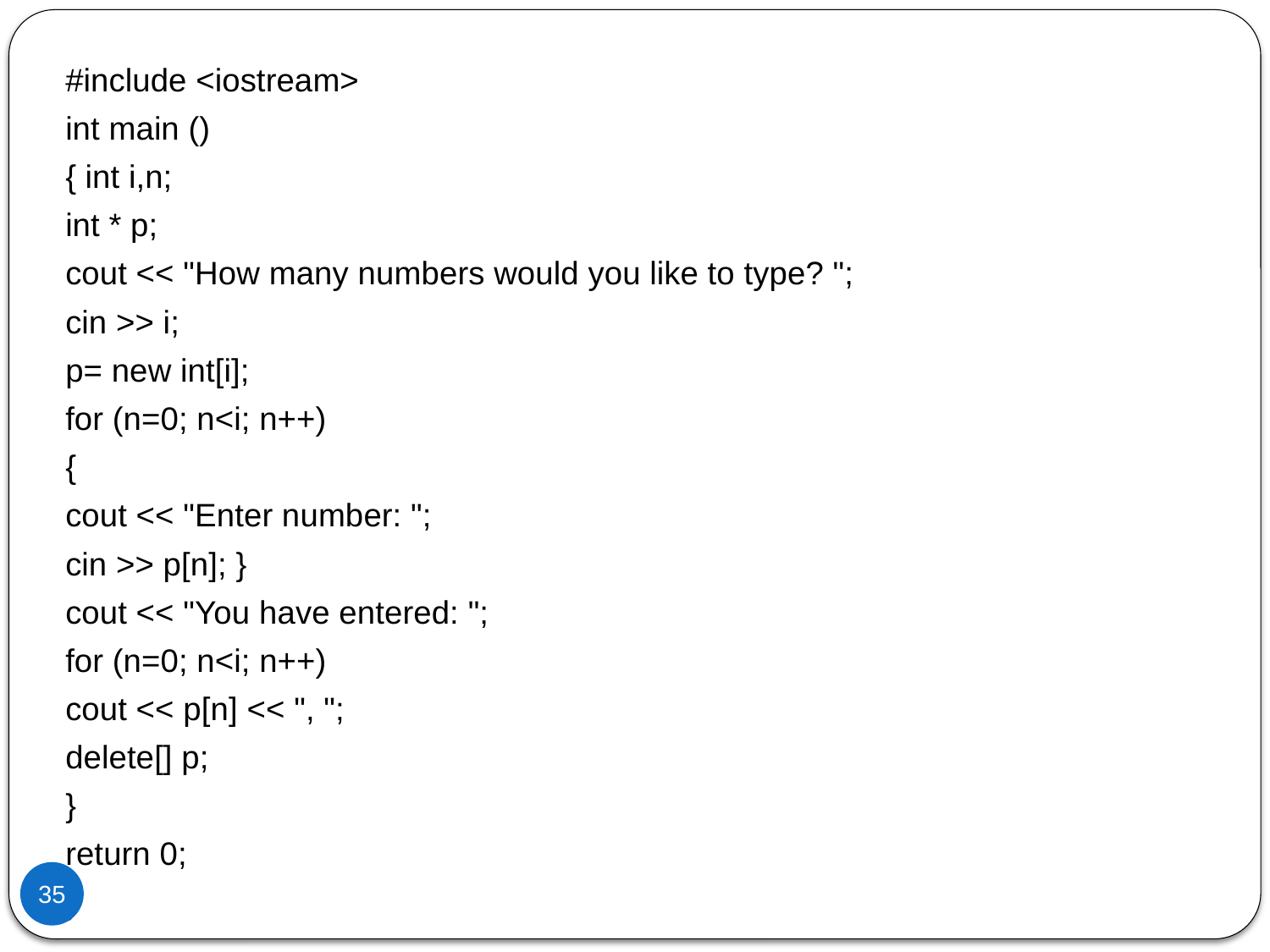

#
#include <iostream>
int main ()
{ int i,n;
int * p;
cout << "How many numbers would you like to type? ";
cin >> i;
p= new int[i];
for (n=0; n<i; n++)
{
cout << "Enter number: ";
cin >> p[n]; }
cout << "You have entered: ";
for (n=0; n<i; n++)
cout << p[n] << ", ";
delete[] p;
}
return 0;
}
35